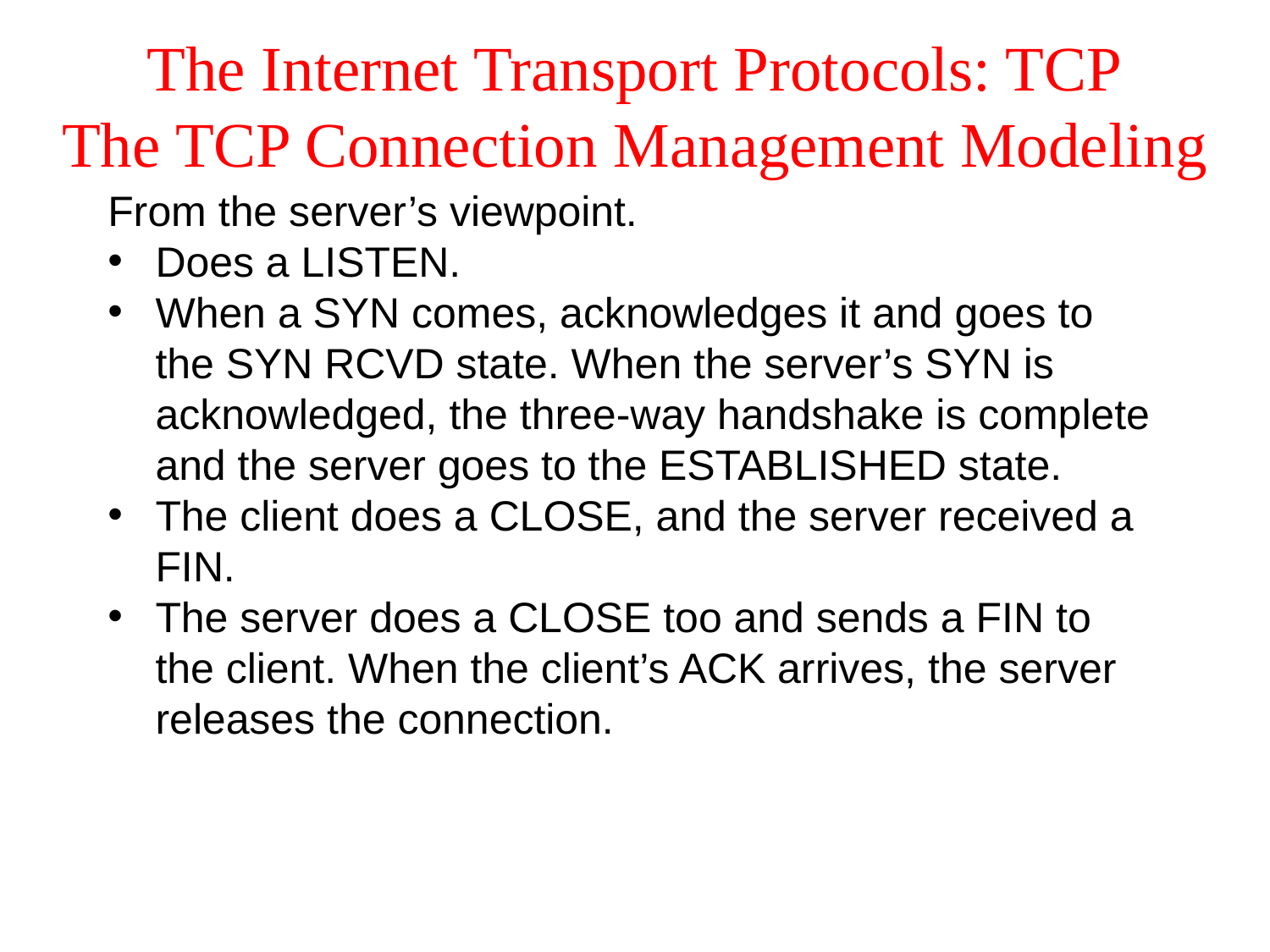

# The Internet Transport Protocols: TCP The TCP Connection Management Modeling
From the server’s viewpoint.
Does a LISTEN.
When a SYN comes, acknowledges it and goes to the SYN RCVD state. When the server’s SYN is acknowledged, the three-way handshake is complete and the server goes to the ESTABLISHED state.
The client does a CLOSE, and the server received a FIN.
The server does a CLOSE too and sends a FIN to the client. When the client’s ACK arrives, the server releases the connection.